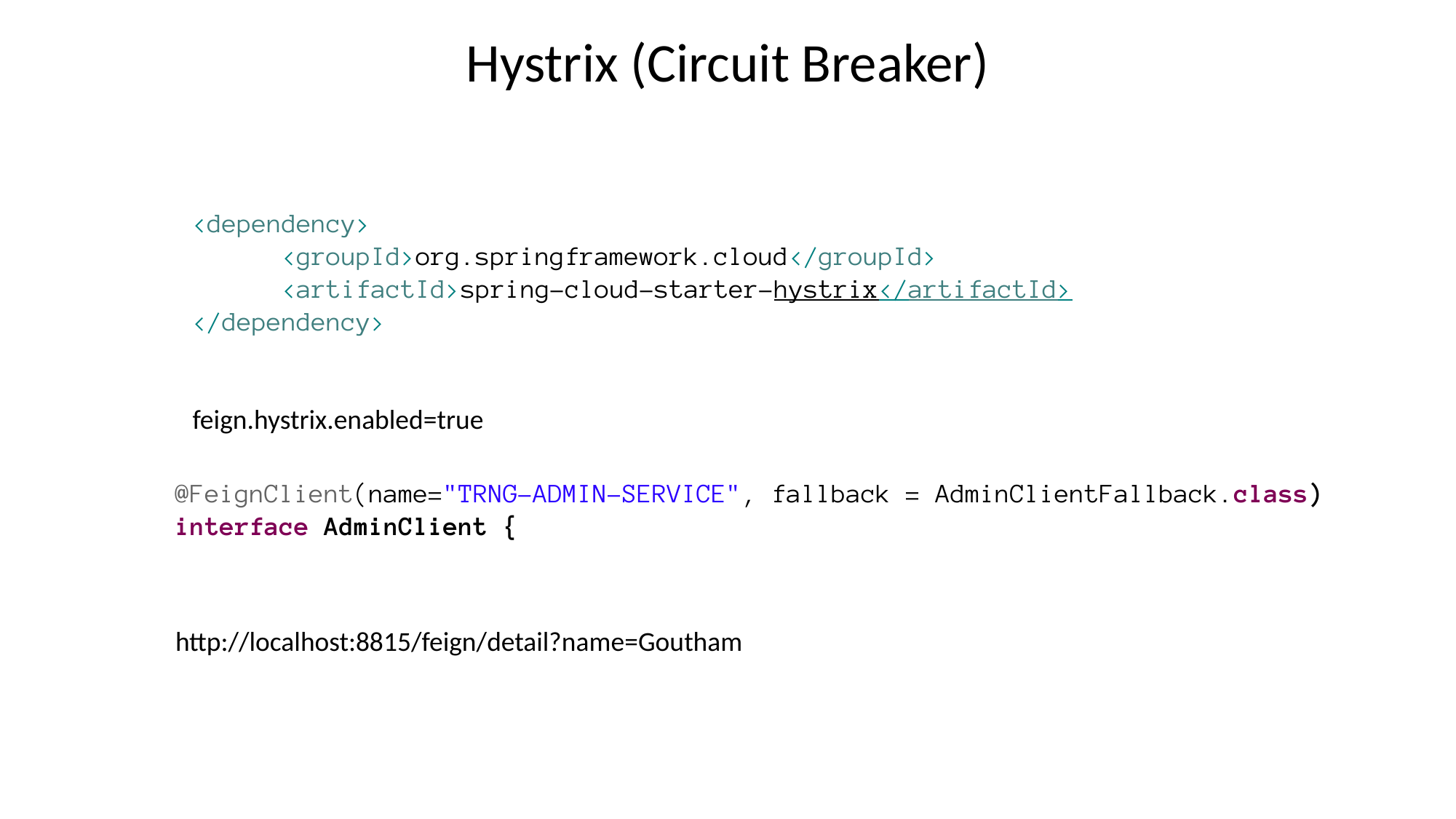

# Hystrix (Circuit Breaker)
<dependency>
      <groupId>org.springframework.cloud</groupId>
      <artifactId>spring-cloud-starter-hystrix</artifactId>
</dependency>

feign.hystrix.enabled=true
@FeignClient(name="TRNG-ADMIN-SERVICE", fallback = AdminClientFallback.class)
interface AdminClient {
http://localhost:8815/feign/detail?name=Goutham